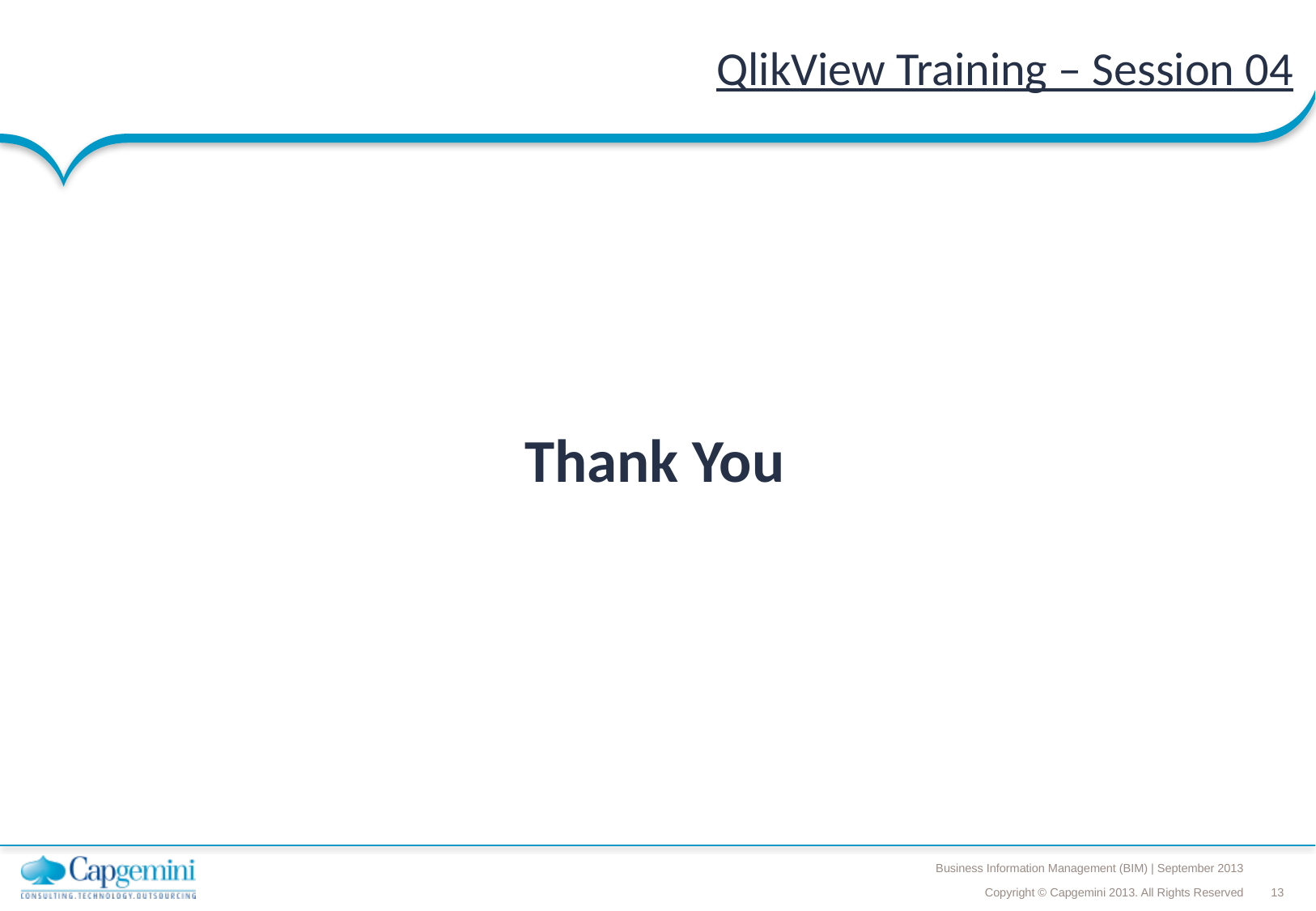

# QlikView Training – Session 04

Thank You